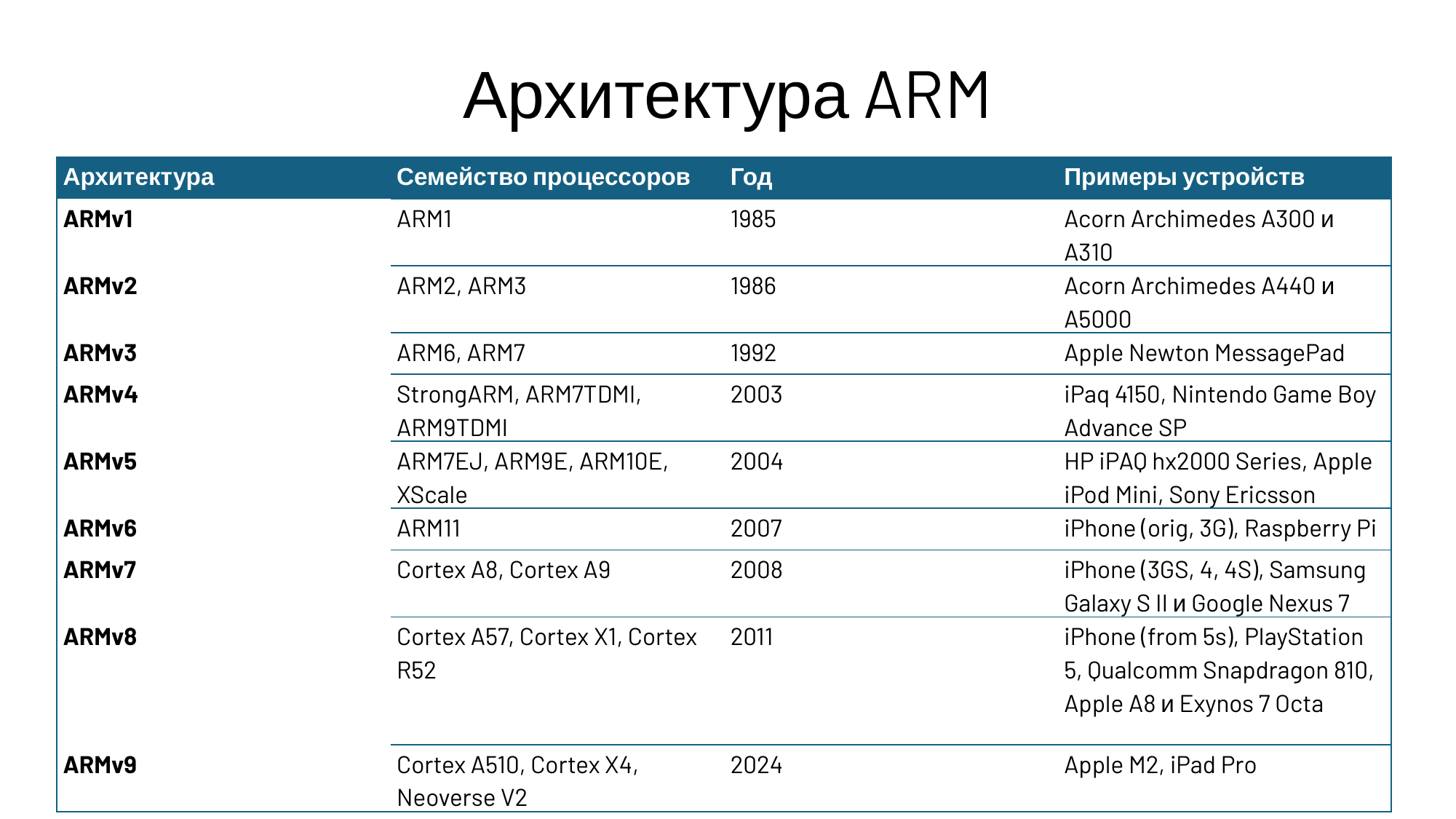

# Архитектура ARM
| Архитектура | Семейство процессоров | Год | Примеры устройств |
| --- | --- | --- | --- |
| ARMv1 | ARM1 | 1985 | Acorn Archimedes A300 и A310 |
| ARMv2 | ARM2, ARM3 | 1986 | Acorn Archimedes A440 и A5000 |
| ARMv3 | ARM6, ARM7 | 1992 | Apple Newton MessagePad |
| ARMv4 | StrongARM, ARM7TDMI, ARM9TDMI | 2003 | iPaq 4150, Nintendo Game Boy Advance SP |
| ARMv5 | ARM7EJ, ARM9E, ARM10E, XScale | 2004 | HP iPAQ hx2000 Series, Apple iPod Mini, Sony Ericsson |
| ARMv6 | ARM11 | 2007 | iPhone (orig, 3G), Raspberry Pi |
| ARMv7 | Cortex A8, Cortex A9 | 2008 | iPhone (3GS, 4, 4S), Samsung Galaxy S II и Google Nexus 7 |
| ARMv8 | Cortex A57, Cortex X1, Cortex R52 | 2011 | iPhone (from 5s), PlayStation 5, Qualcomm Snapdragon 810, Apple A8 и Exynos 7 Octa |
| ARMv9 | Cortex A510, Cortex X4, Neoverse V2 | 2024 | Apple M2, iPad Pro |